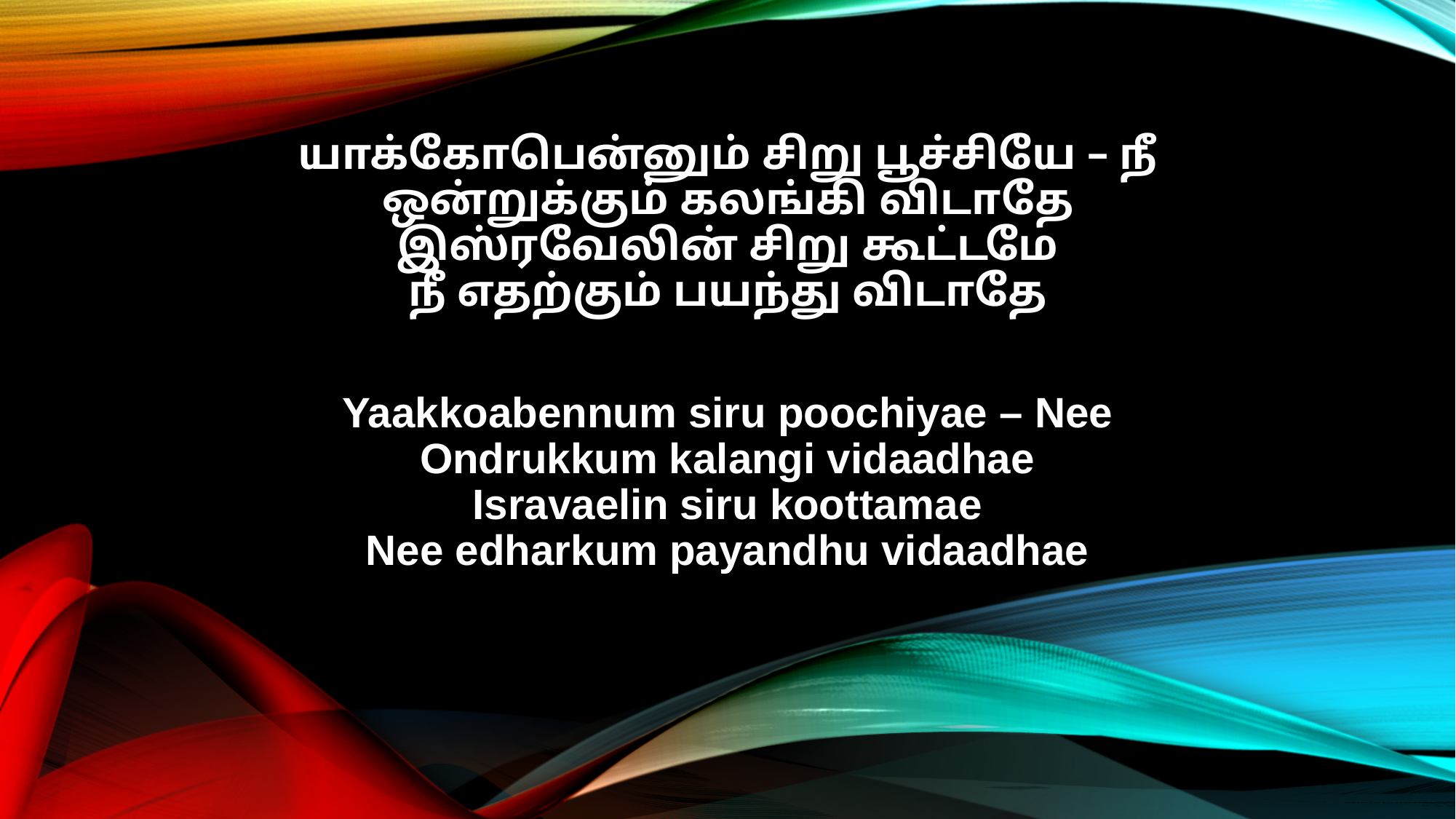

யாக்கோபென்னும் சிறு பூச்சியே – நீ
ஒன்றுக்கும் கலங்கி விடாதே
இஸ்ரவேலின் சிறு கூட்டமே
நீ எதற்கும் பயந்து விடாதே

Yaakkoabennum siru poochiyae – Nee
Ondrukkum kalangi vidaadhae
Isravaelin siru koottamae
Nee edharkum payandhu vidaadhae